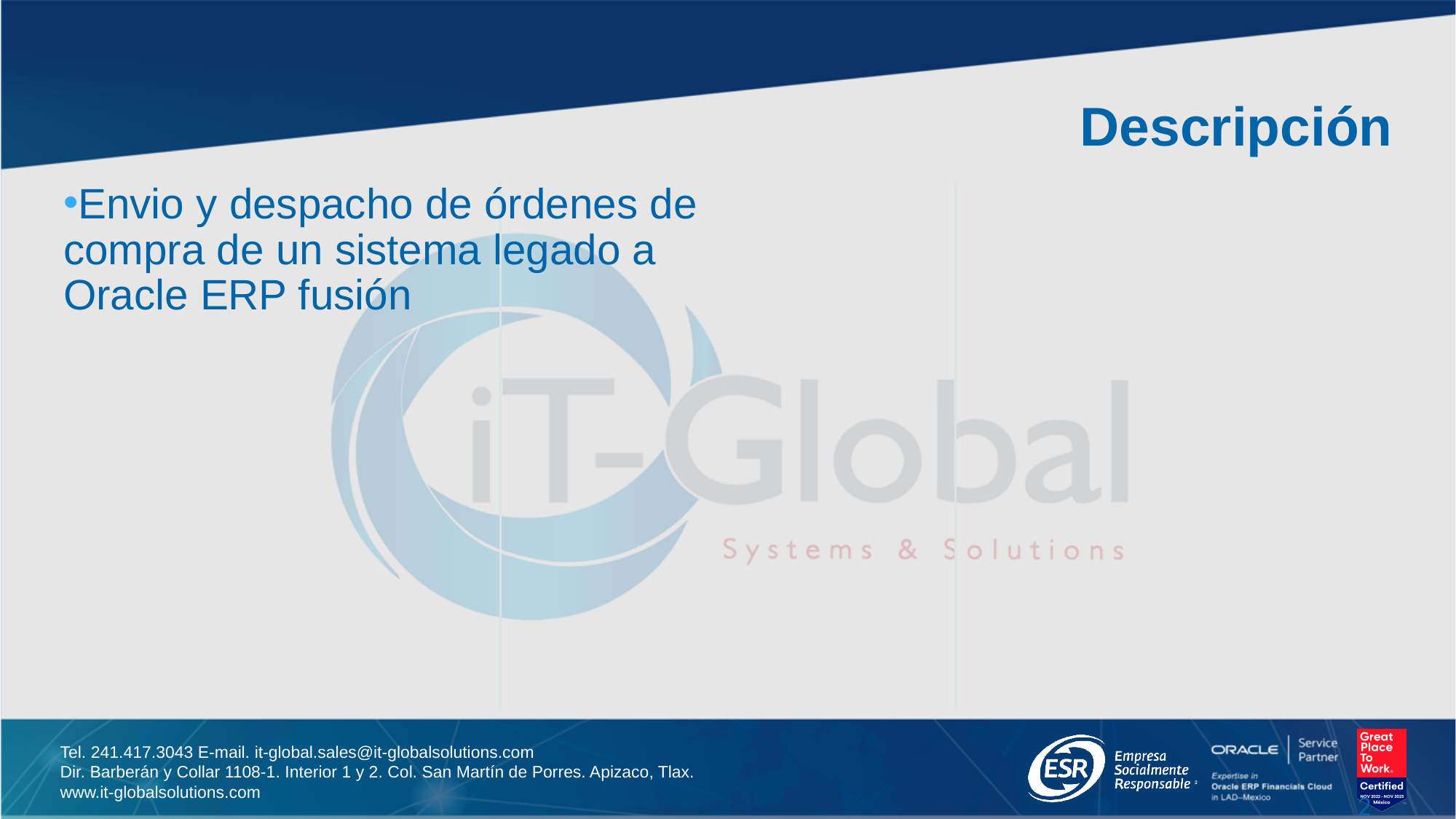

# Descripción
Envio y despacho de órdenes de compra de un sistema legado a Oracle ERP fusión
2